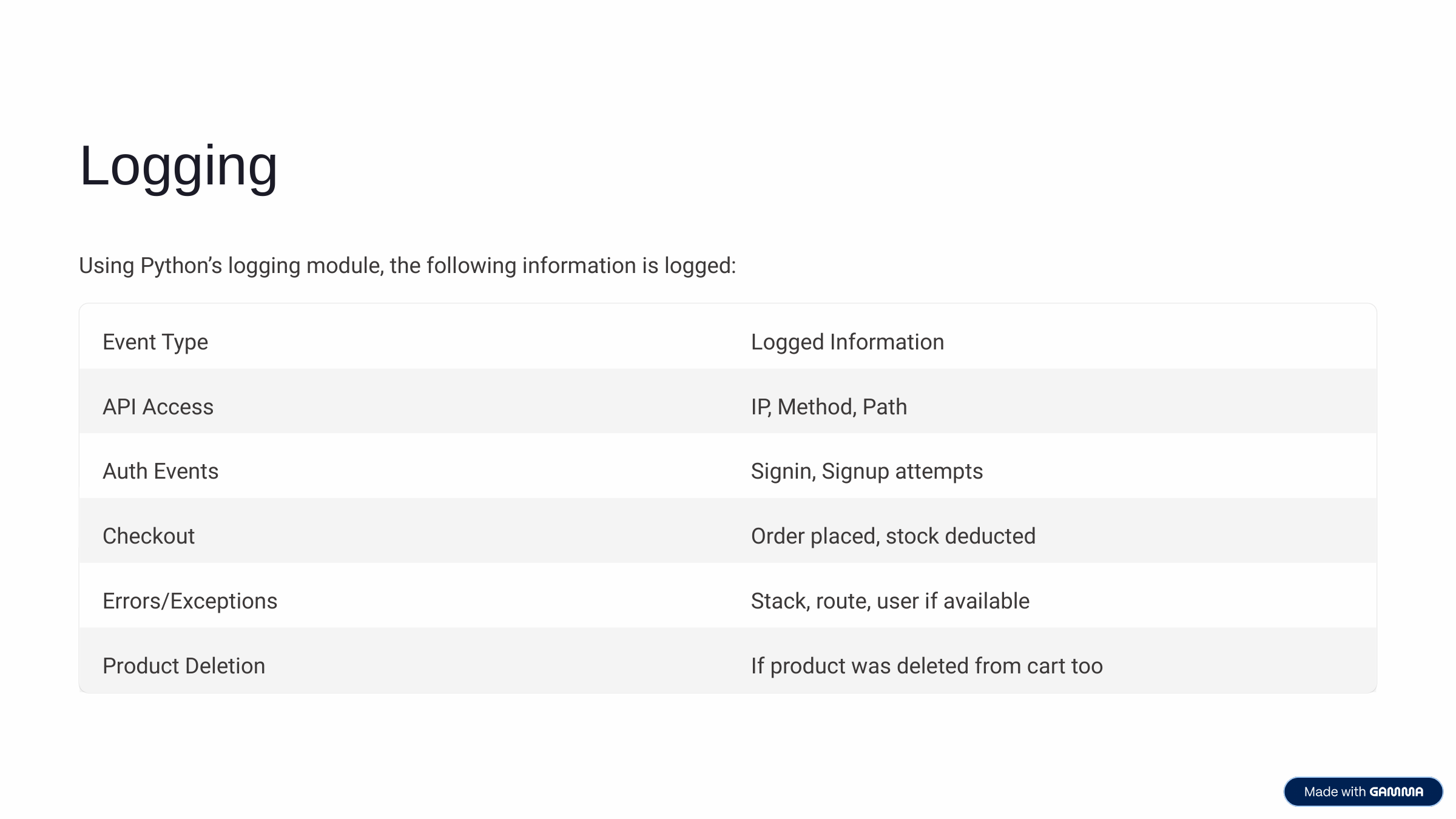

Logging
Using Python’s logging module, the following information is logged:

Event Type
Logged Information

API Access
IP, Method, Path

Auth Events
Signin, Signup attempts

Checkout
Order placed, stock deducted

Errors/Exceptions
Stack, route, user if available

Product Deletion
If product was deleted from cart too